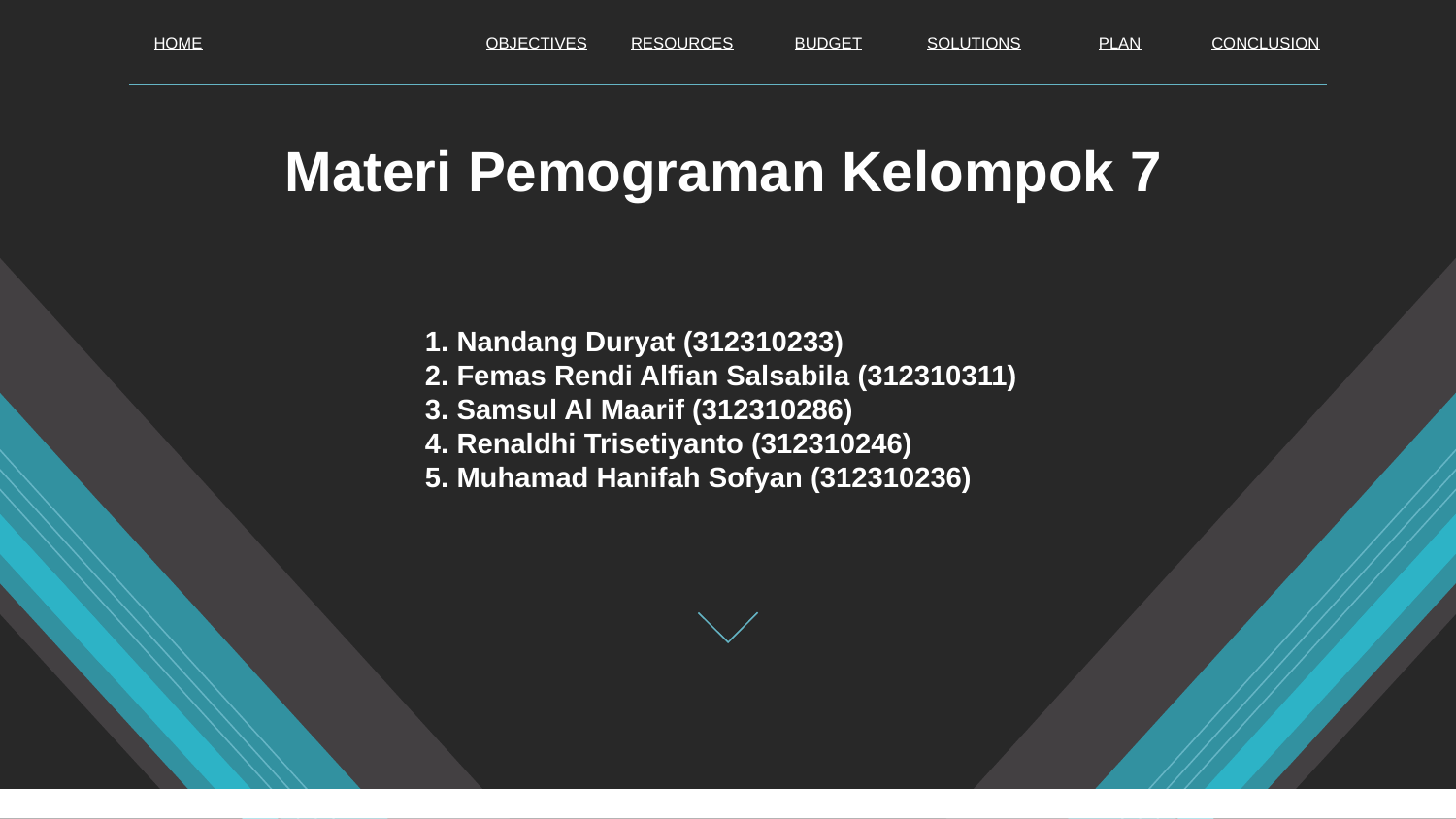

HOME
OBJECTIVES
RESOURCES
BUDGET
SOLUTIONS
PLAN
CONCLUSION
# Materi Pemograman Kelompok 7
1. Nandang Duryat (312310233)
2. Femas Rendi Alfian Salsabila (312310311)
3. Samsul Al Maarif (312310286)
4. Renaldhi Trisetiyanto (312310246)
5. Muhamad Hanifah Sofyan (312310236)